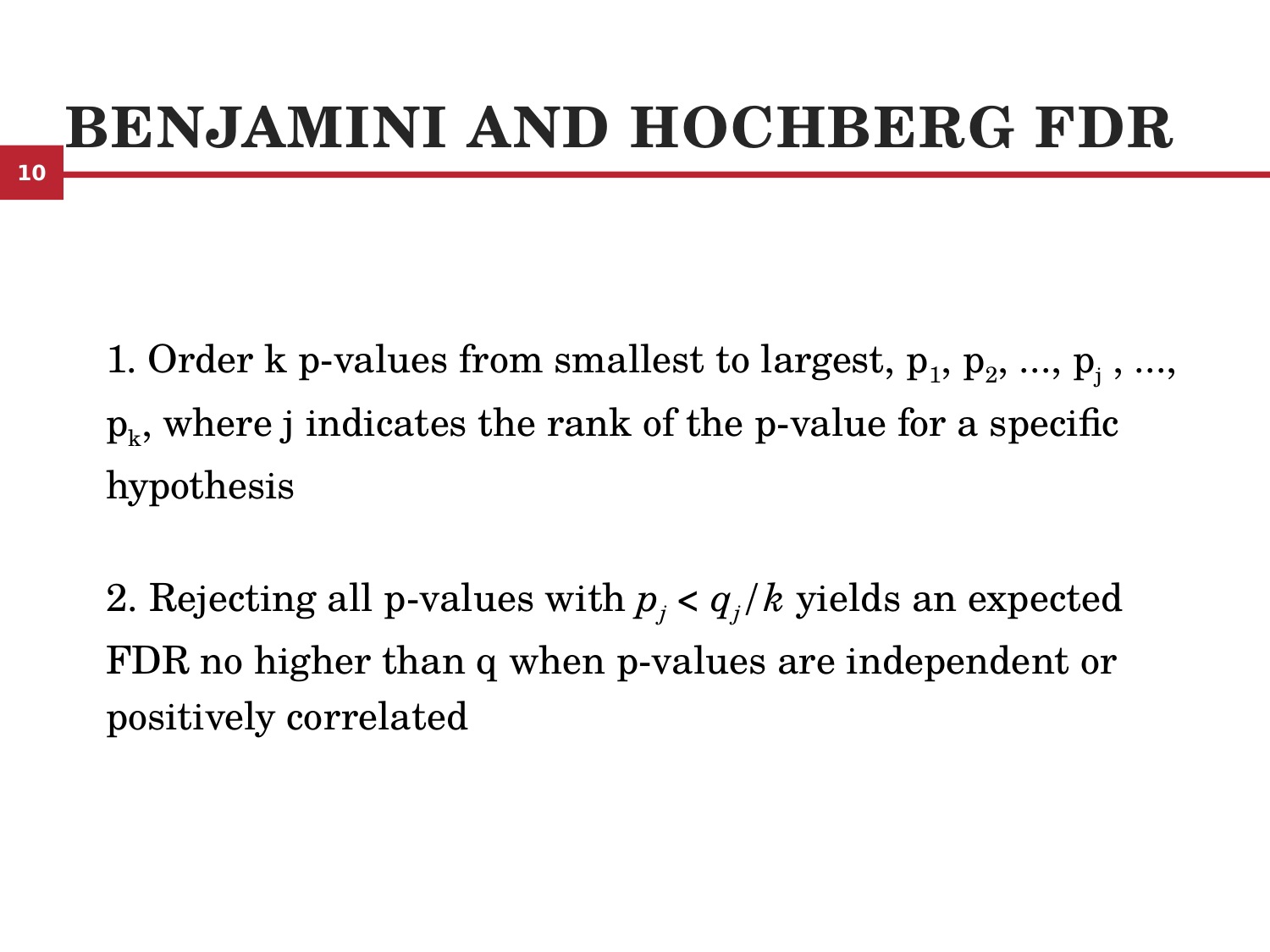

# Benjamini and Hochberg FDR
1. Order k p-values from smallest to largest, p1, p2, ..., pj , ..., pk, where j indicates the rank of the p-value for a specific hypothesis

2. Rejecting all p-values with pj < qj/k yields an expected FDR no higher than q when p-values are independent or positively correlated